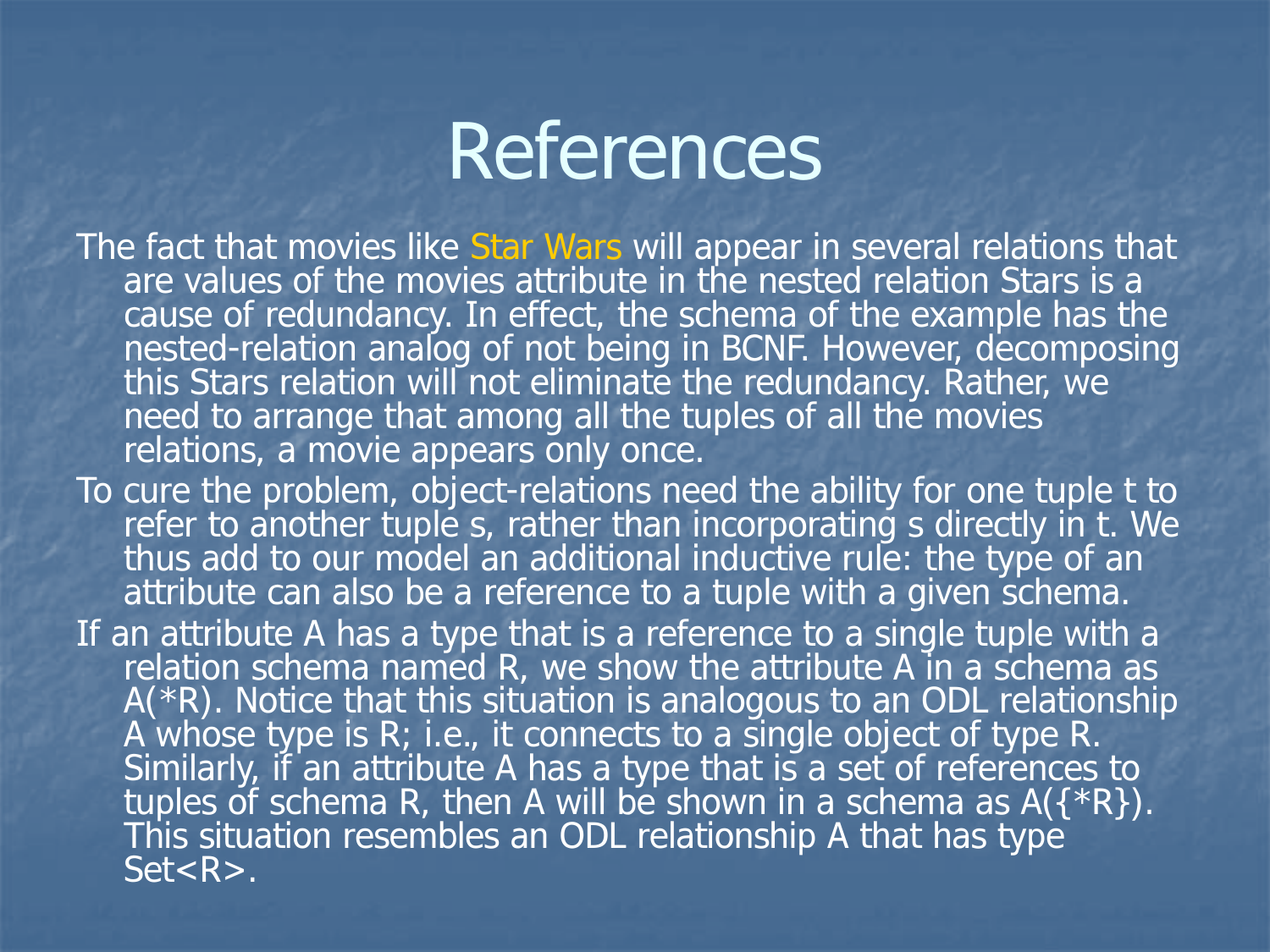

# References
The fact that movies like Star Wars will appear in several relations that are values of the movies attribute in the nested relation Stars is a cause of redundancy. In effect, the schema of the example has the nested-relation analog of not being in BCNF. However, decomposing this Stars relation will not eliminate the redundancy. Rather, we need to arrange that among all the tuples of all the movies relations, a movie appears only once.
To cure the problem, object-relations need the ability for one tuple t to refer to another tuple s, rather than incorporating s directly in t. We thus add to our model an additional inductive rule: the type of an attribute can also be a reference to a tuple with a given schema.
If an attribute A has a type that is a reference to a single tuple with a relation schema named R, we show the attribute A in a schema as A(*R). Notice that this situation is analogous to an ODL relationship A whose type is R; i.e., it connects to a single object of type R. Similarly, if an attribute A has a type that is a set of references to tuples of schema R, then A will be shown in a schema as A({*R}). This situation resembles an ODL relationship A that has type Set<R>.